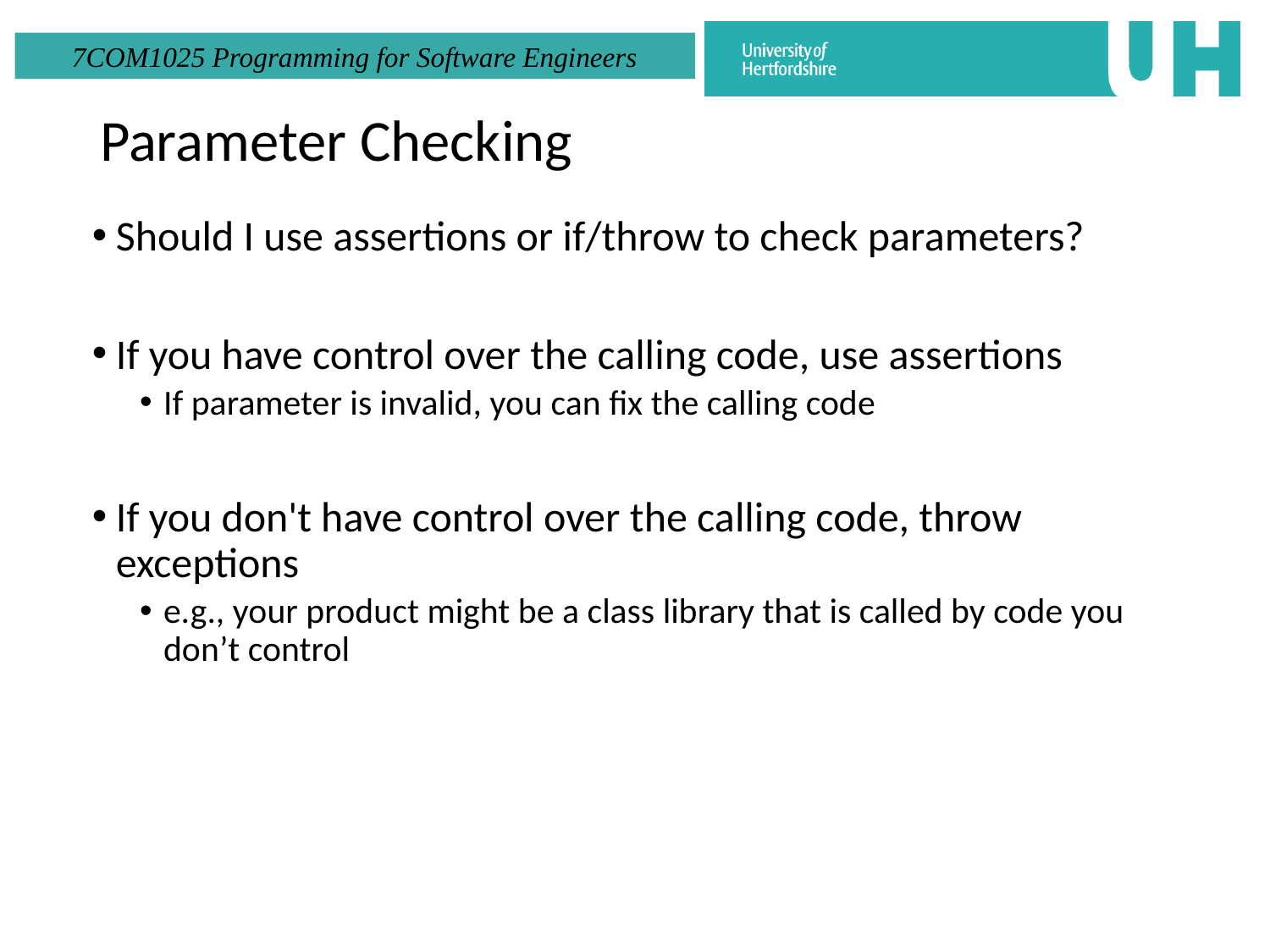

# Parameter Checking
Should I use assertions or if/throw to check parameters?

If you have control over the calling code, use assertions
If parameter is invalid, you can fix the calling code

If you don't have control over the calling code, throw exceptions
e.g., your product might be a class library that is called by code you don’t control